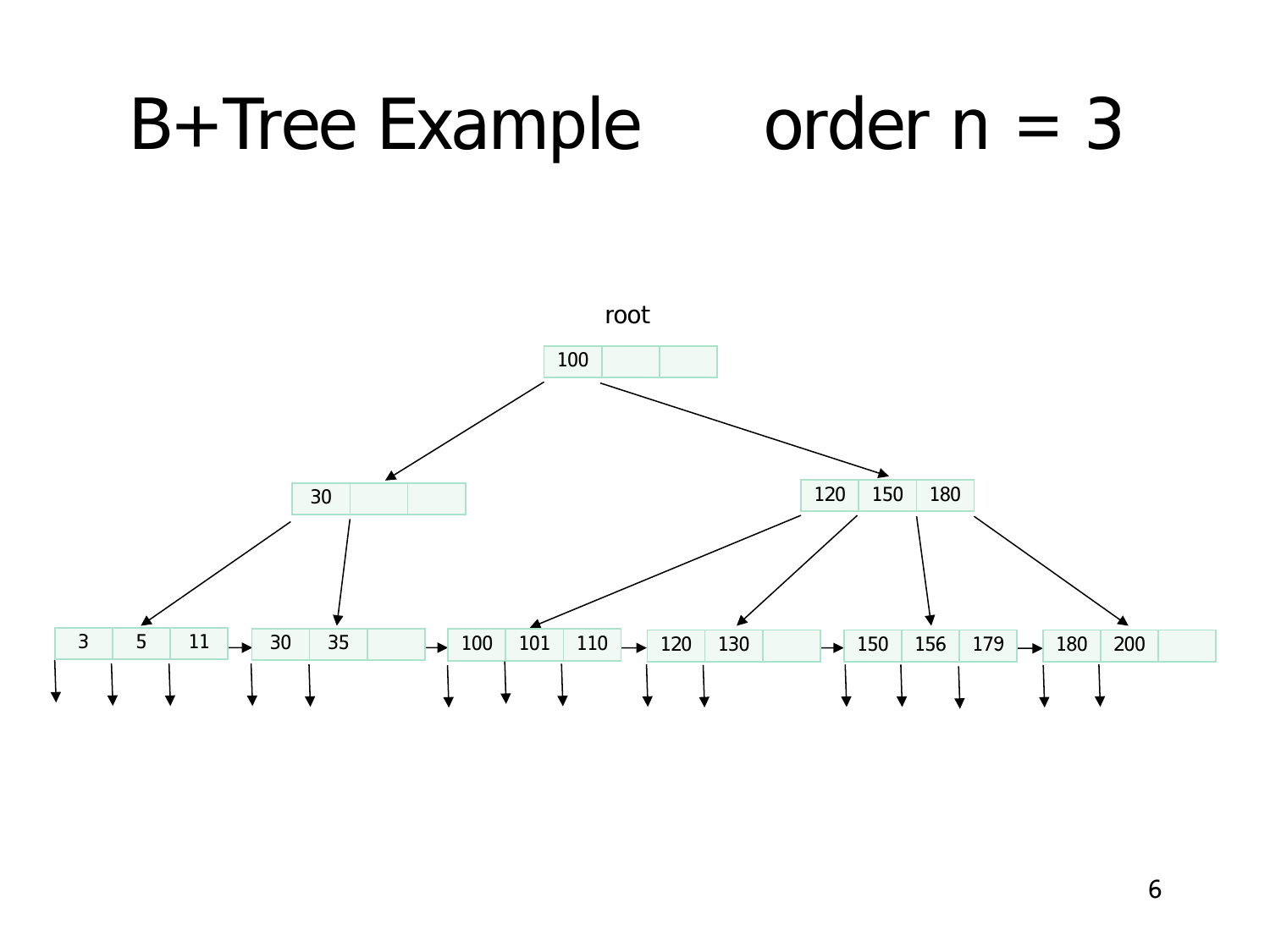

B+Tree Example	order n = 3
root
| 100 |  |  |
| --- | --- | --- |

| 120 | 150 | 180 |
| --- | --- | --- |
| 30 |  |  |
| --- | --- | --- |

| 3 | 5 | 11 |
| --- | --- | --- |
| 30 | 35 |  |
| --- | --- | --- |
| 100 | 101 | 110 |
| --- | --- | --- |
| 120 | 130 |  |
| --- | --- | --- |
| 150 | 156 | 179 |
| --- | --- | --- |
| 180 | 200 |  |
| --- | --- | --- |

6